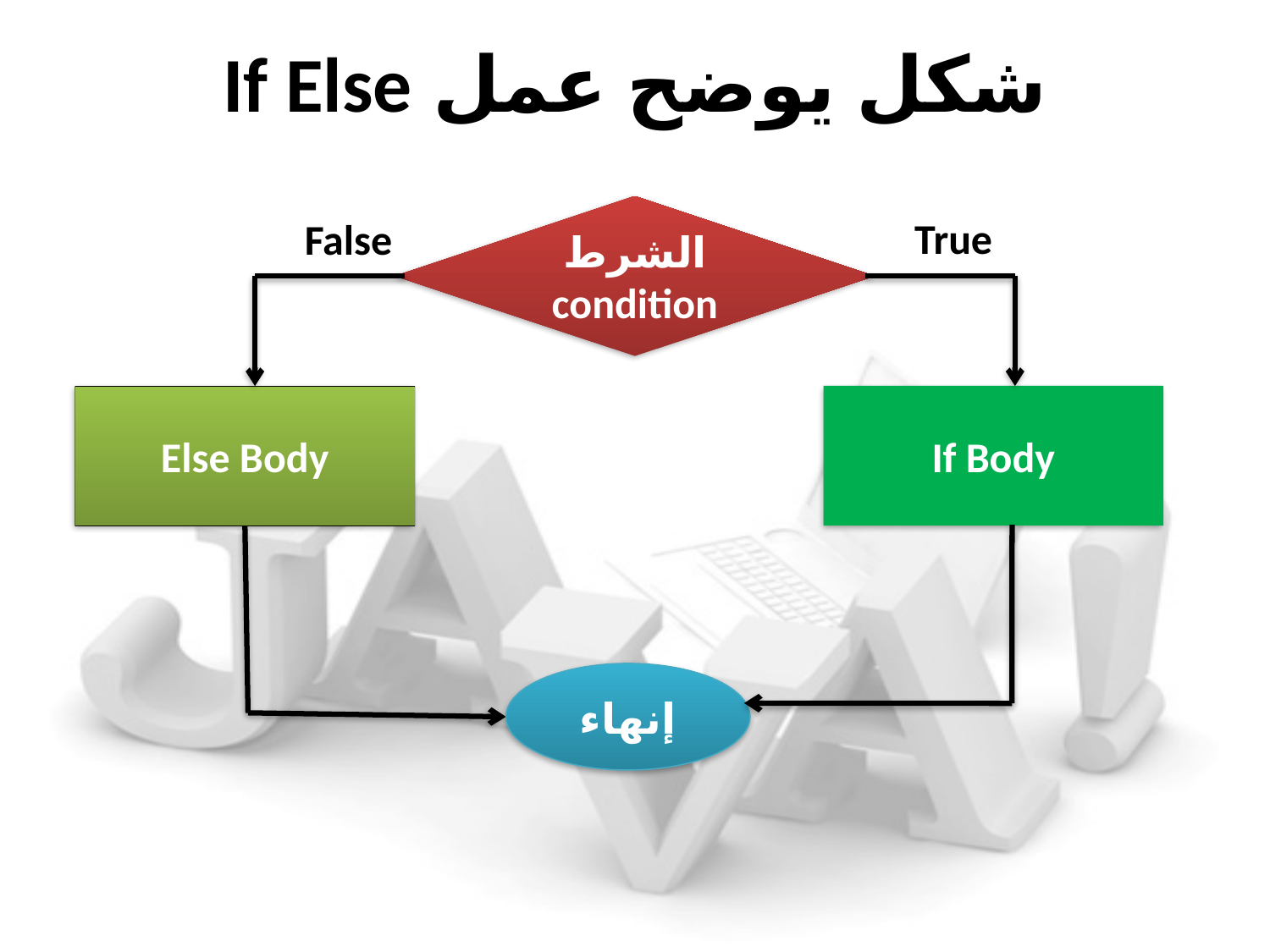

# شكل يوضح عمل If Else
الشرط condition
True
False
If Body
Else Body
إنهاء